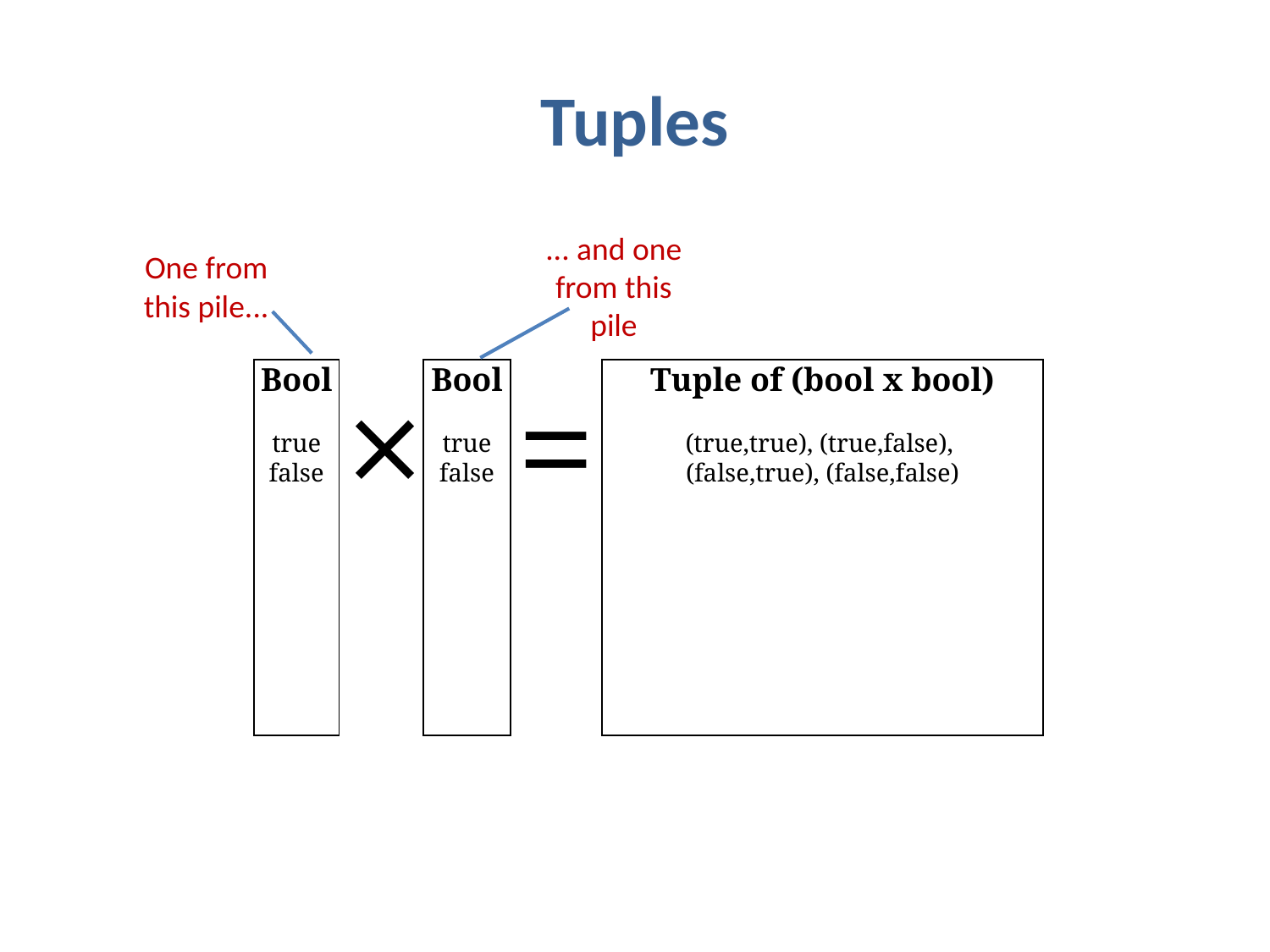

# Tuples
One from this pile...
... and one from this pile
Bool
true
false
×
Bool

true
false
=
Tuple of (bool x bool)
(true,true), (true,false),
(false,true), (false,false)